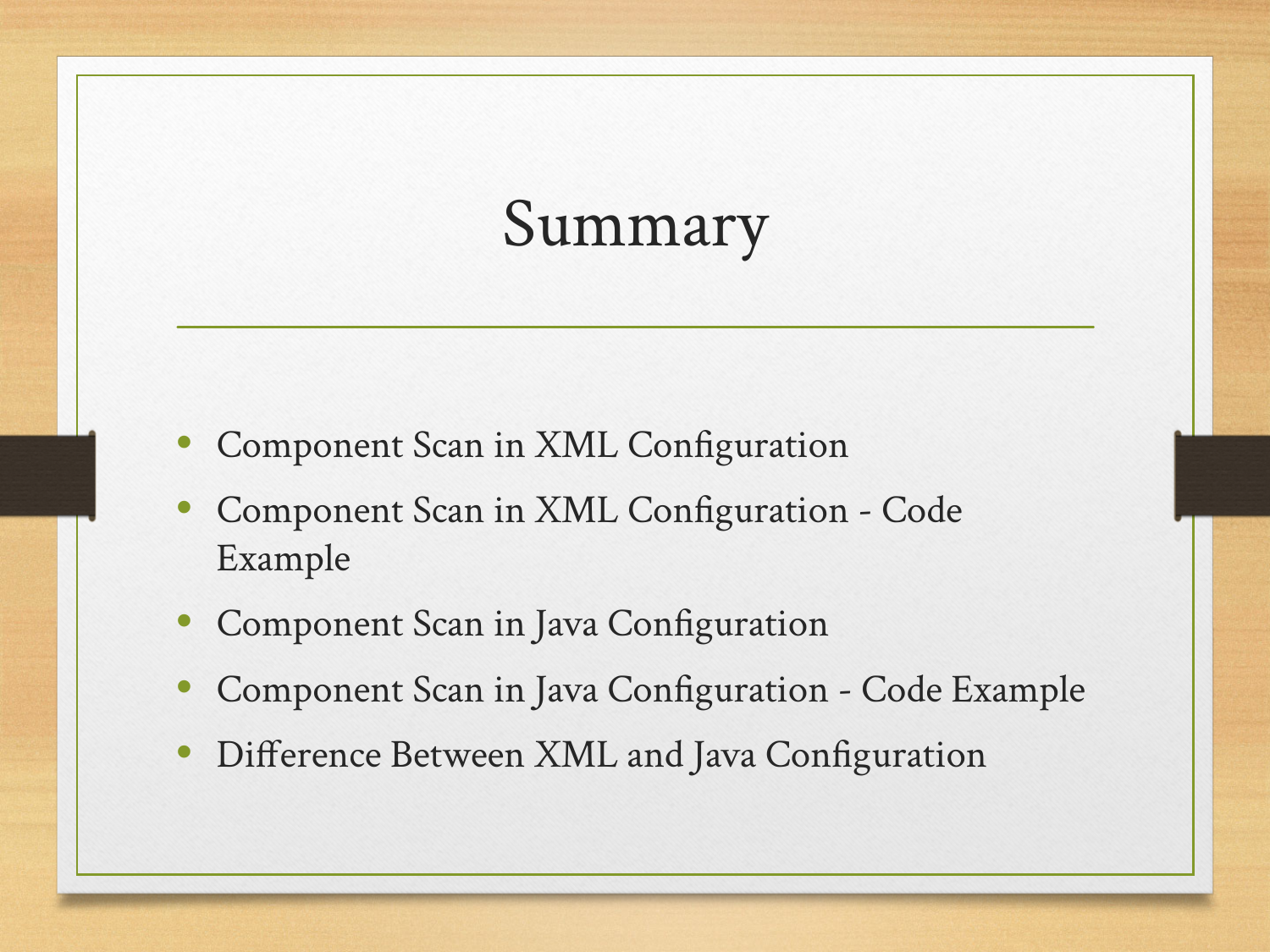

# Summary

Component Scan in XML Configuration
Component Scan in XML Configuration - Code Example
Component Scan in Java Configuration
Component Scan in Java Configuration - Code Example
Difference Between XML and Java Configuration